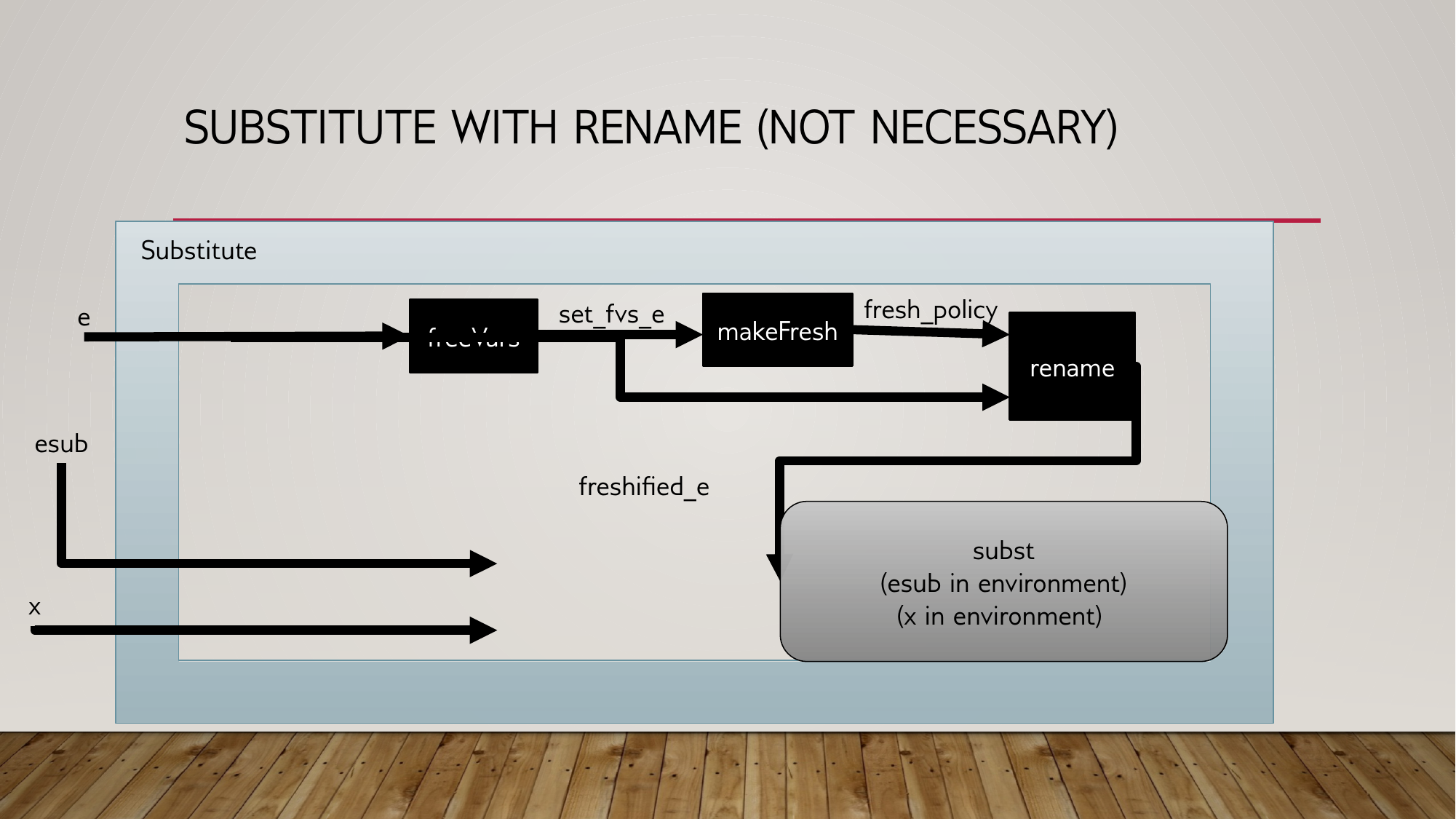

# Substitute with rename (not necessary)

Substitute
fresh_policy
set_fvs_e
e
makeFresh
freeVars
rename
esub
freshified_e
subst
(esub in environment)
(x in environment)
x